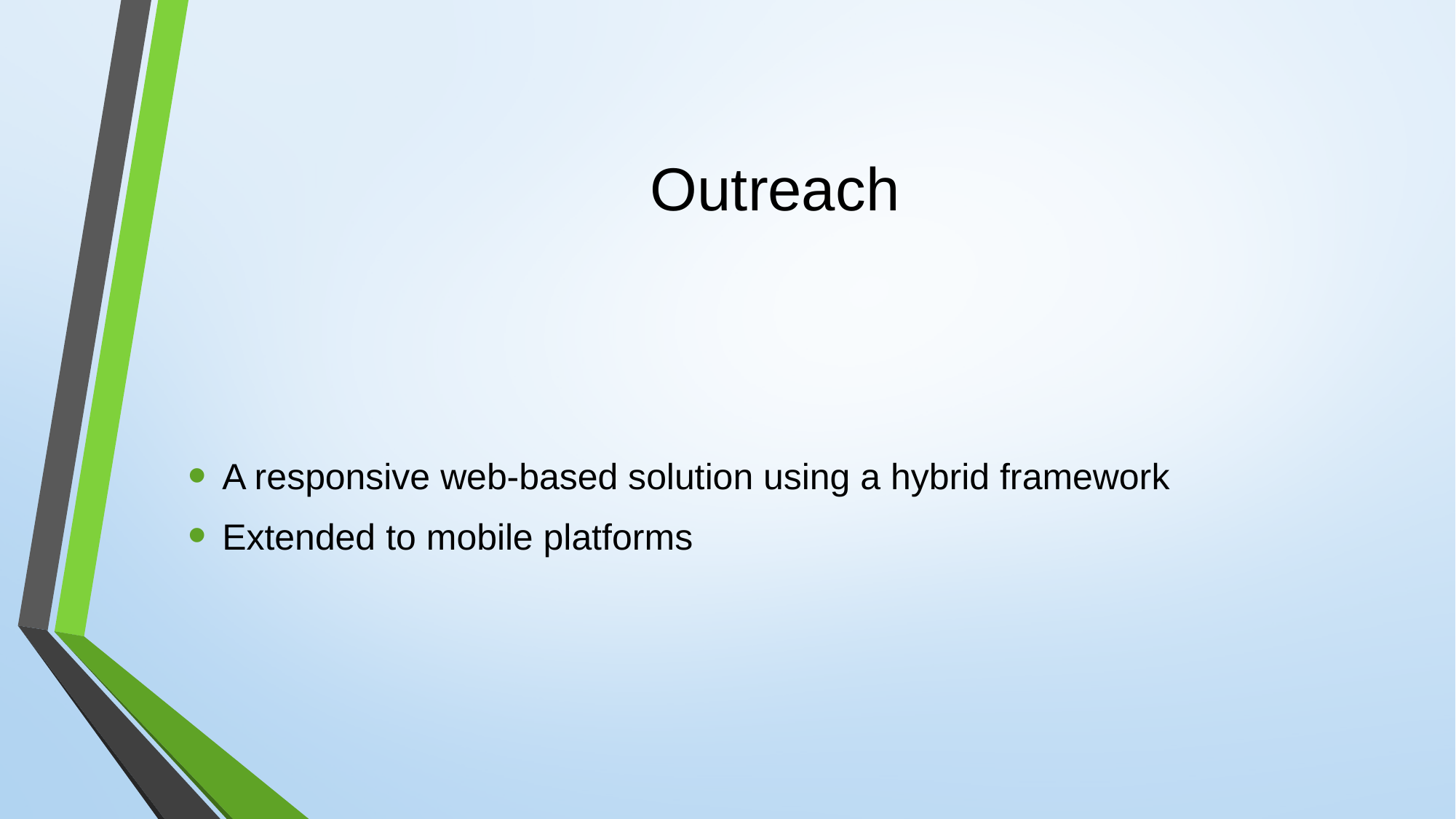

# Outreach
A responsive web-based solution using a hybrid framework
Extended to mobile platforms